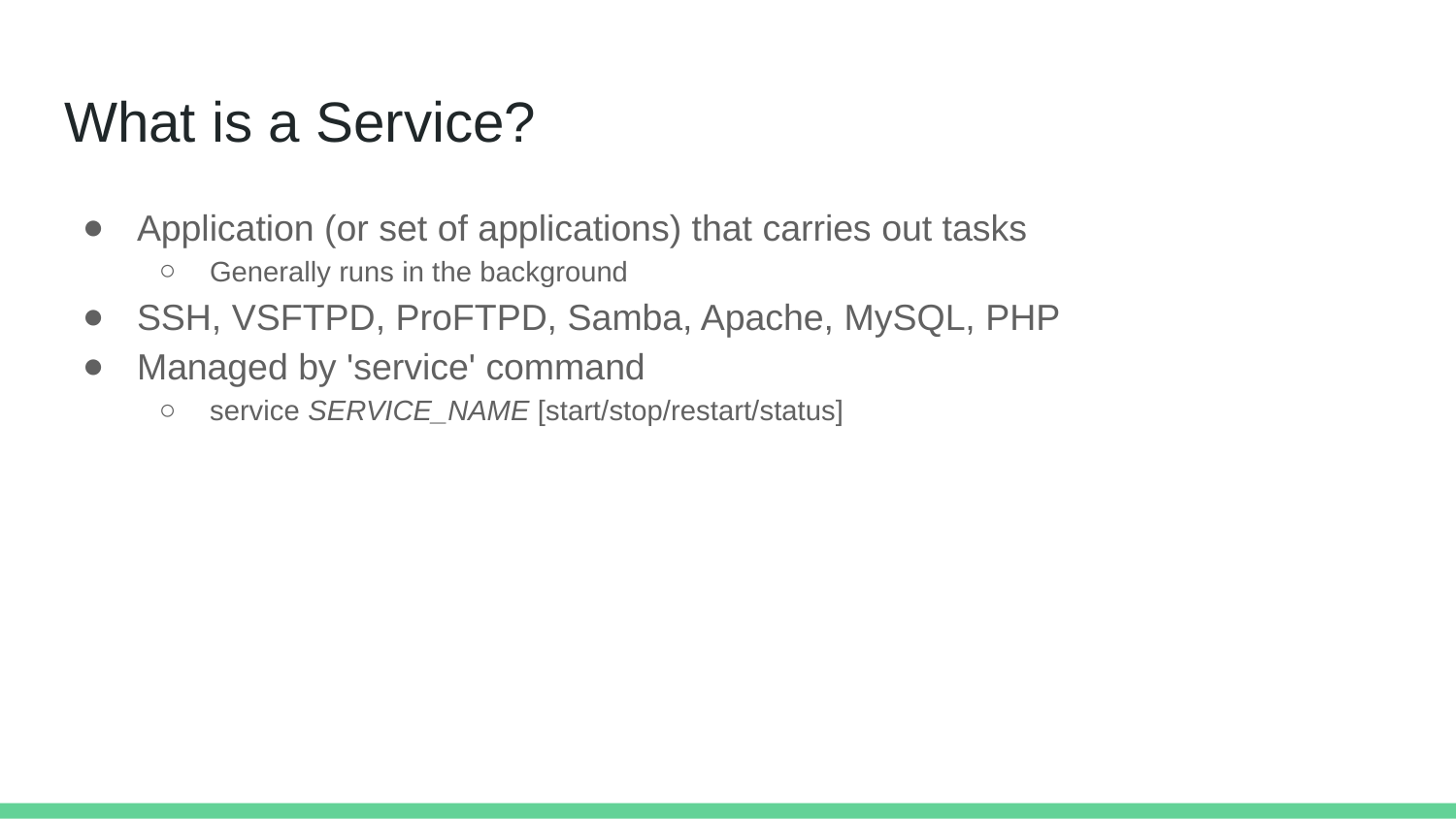

# What is a Service?
Application (or set of applications) that carries out tasks
Generally runs in the background
SSH, VSFTPD, ProFTPD, Samba, Apache, MySQL, PHP
Managed by 'service' command
service SERVICE_NAME [start/stop/restart/status]